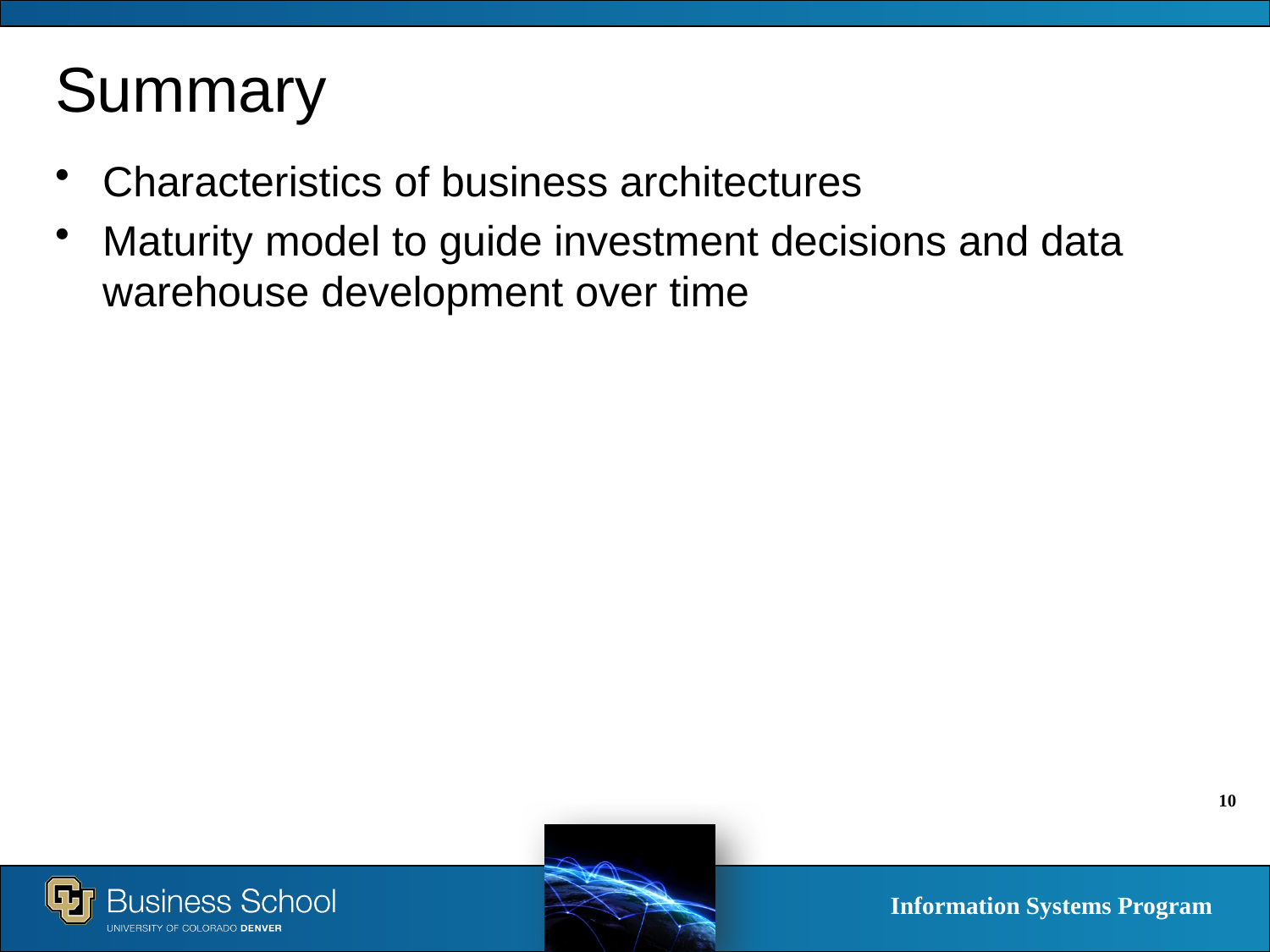

# Summary
Characteristics of business architectures
Maturity model to guide investment decisions and data warehouse development over time